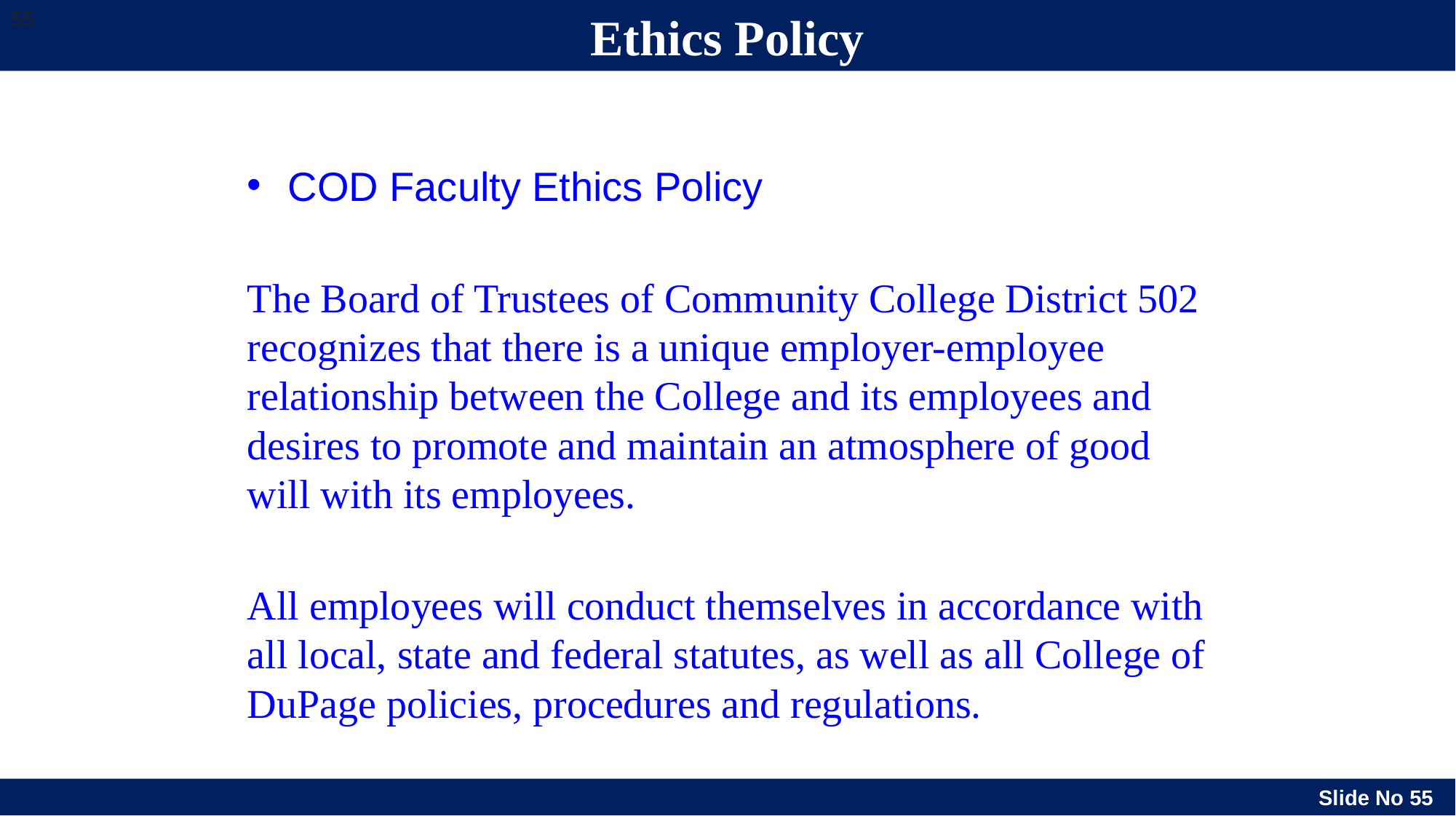

# Ethics Policy

55
COD Faculty Ethics Policy

The Board of Trustees of Community College District 502 recognizes that there is a unique employer-employee relationship between the College and its employees and desires to promote and maintain an atmosphere of good will with its employees.

All employees will conduct themselves in accordance with all local, state and federal statutes, as well as all College of DuPage policies, procedures and regulations.